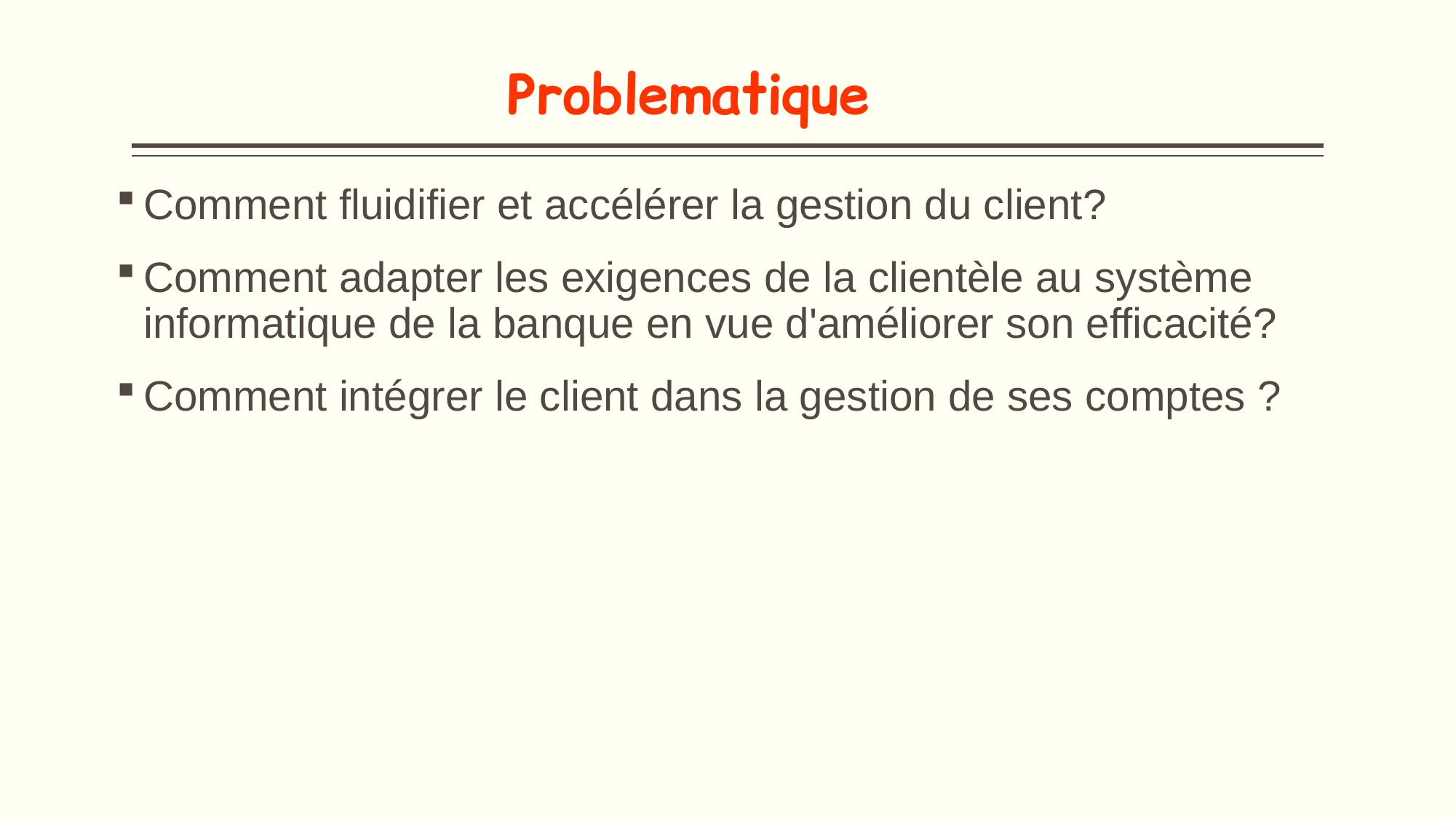

# Problematique
Comment fluidifier et accélérer la gestion du client?
Comment adapter les exigences de la clientèle au système informatique de la banque en vue d'améliorer son efficacité?
Comment intégrer le client dans la gestion de ses comptes ?